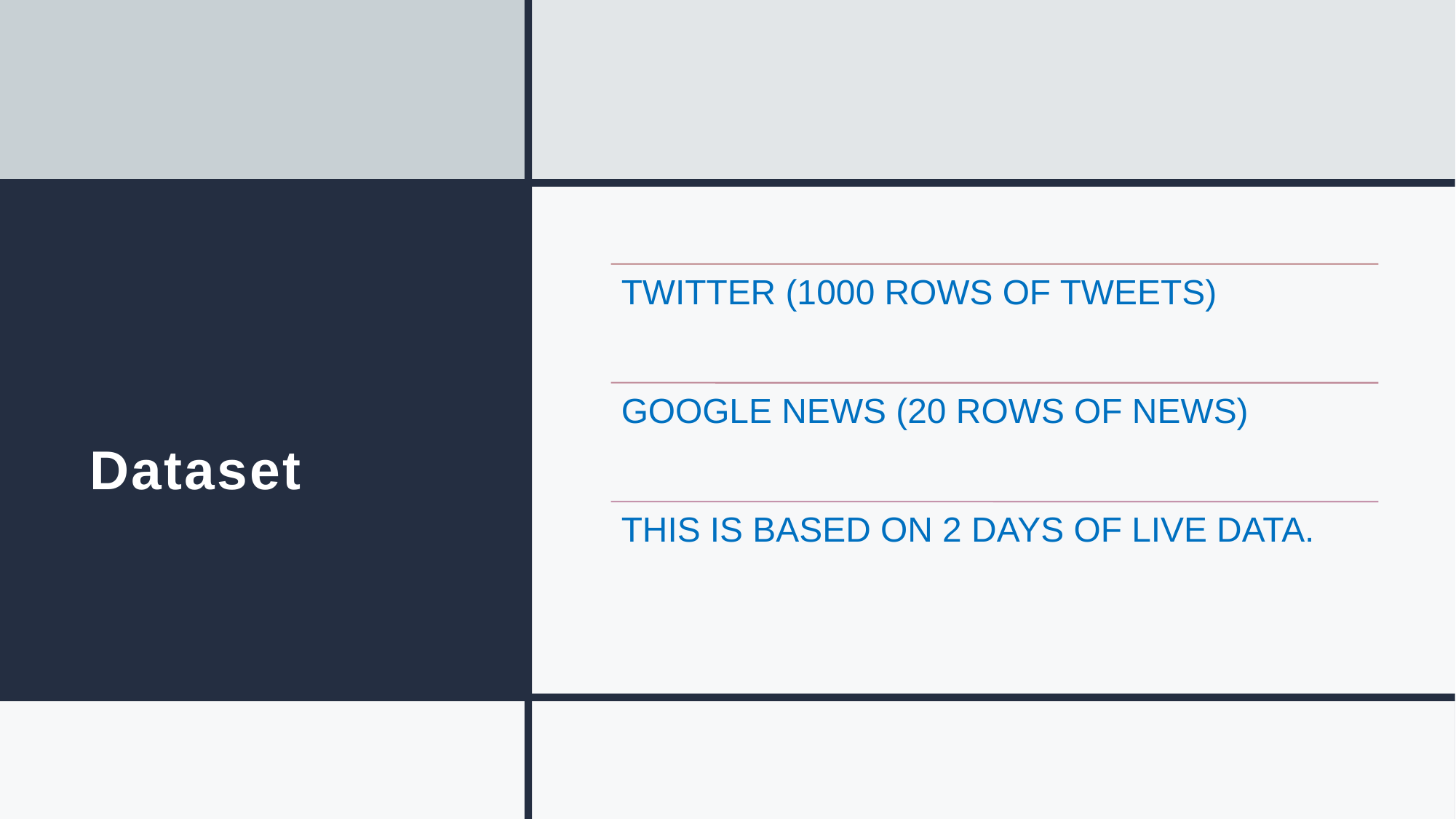

# Dataset
Twitter (1000 rows of tweets)
Google News (20 rows of news)
This is based on 2 days of live data.